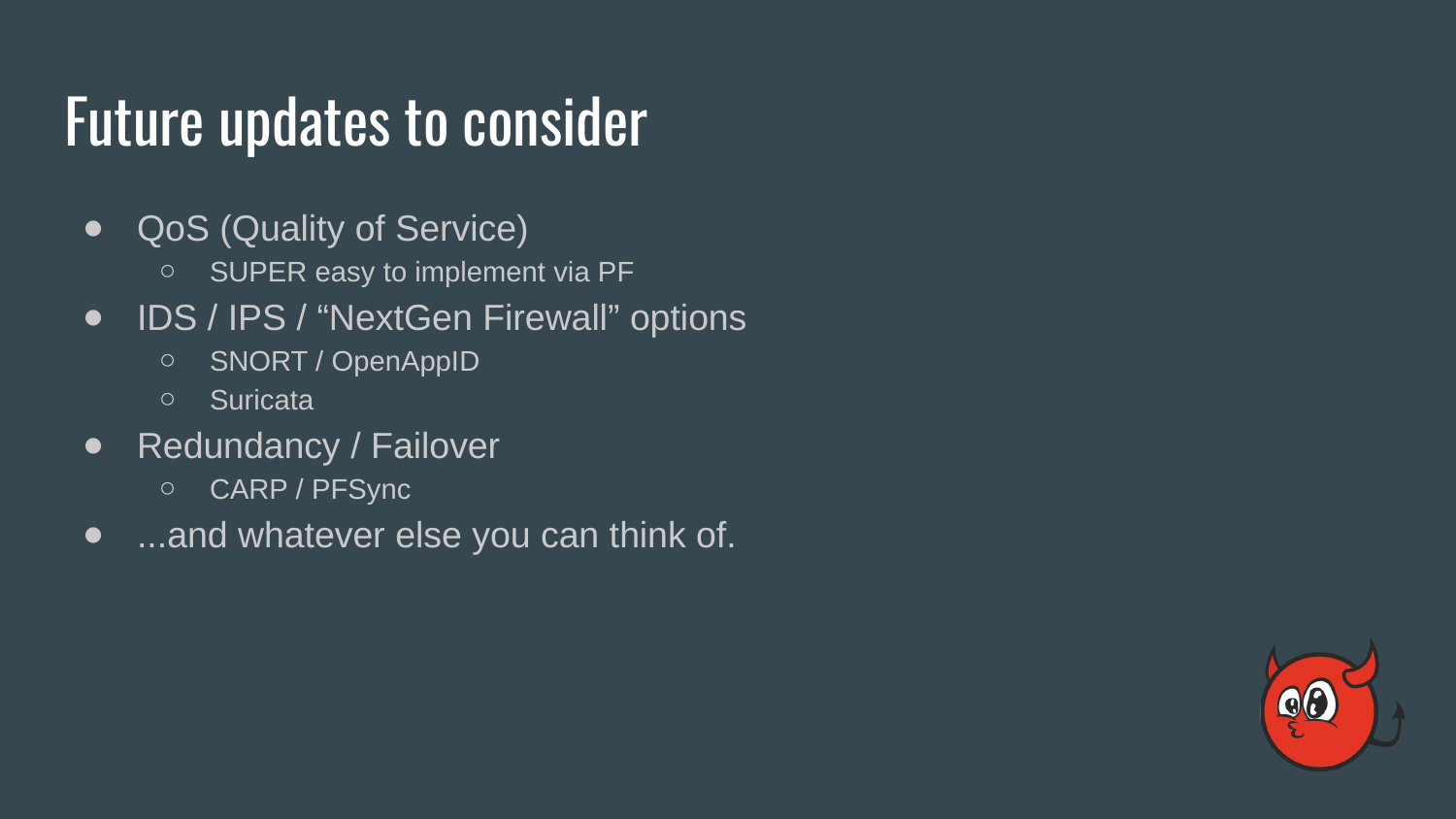

# Future updates to consider
QoS (Quality of Service)
SUPER easy to implement via PF
IDS / IPS / “NextGen Firewall” options
SNORT / OpenAppID
Suricata
Redundancy / Failover
CARP / PFSync
...and whatever else you can think of.